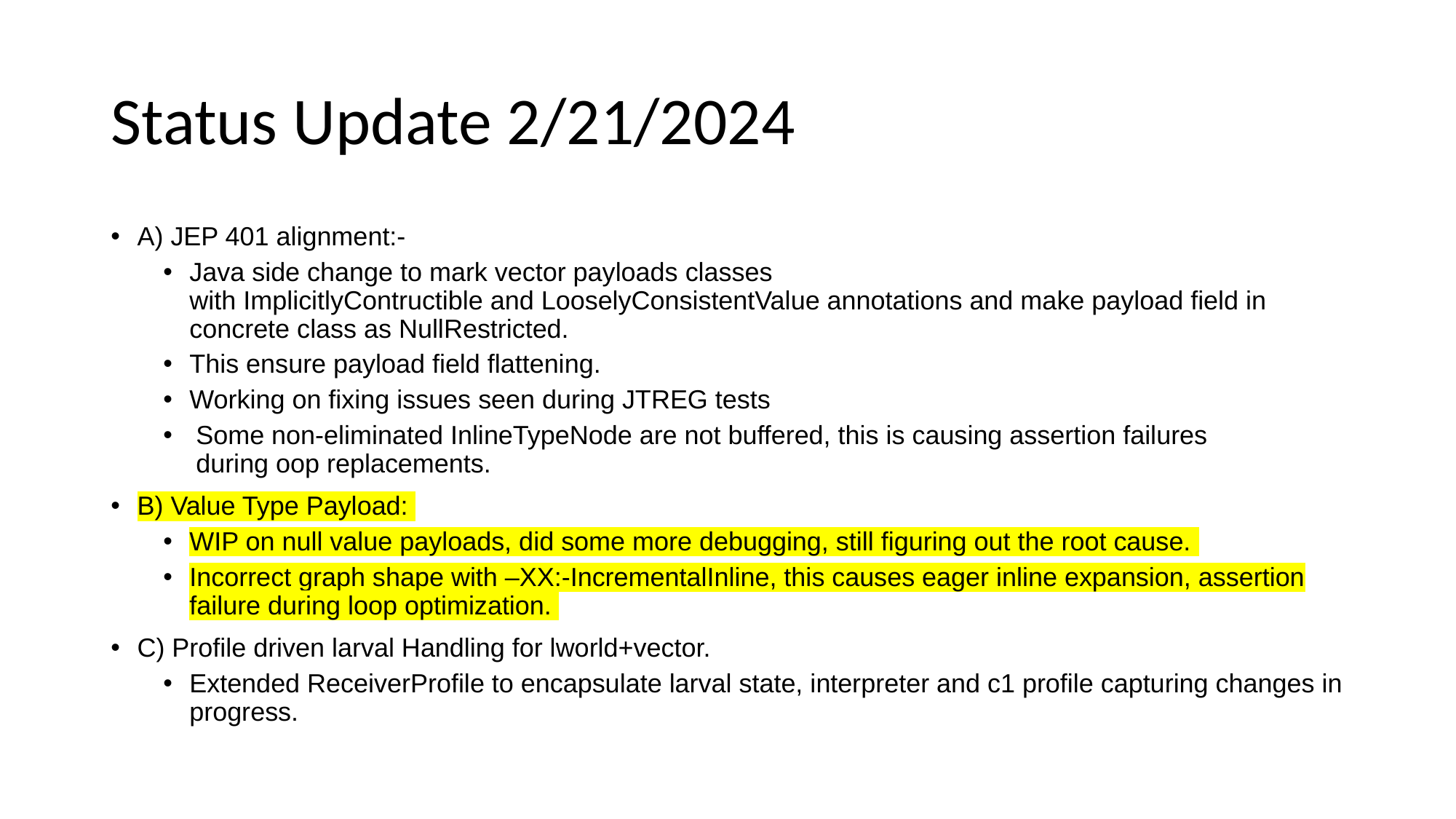

# Status Update 2/21/2024
A) JEP 401 alignment:-
Java side change to mark vector payloads classes with ImplicitlyContructible and LooselyConsistentValue annotations and make payload field in concrete class as NullRestricted.
This ensure payload field flattening.
Working on fixing issues seen during JTREG tests
Some non-eliminated InlineTypeNode are not buffered, this is causing assertion failures during oop replacements.
B) Value Type Payload:
WIP on null value payloads, did some more debugging, still figuring out the root cause.
Incorrect graph shape with –XX:-IncrementalInline, this causes eager inline expansion, assertion failure during loop optimization.
C) Profile driven larval Handling for lworld+vector.
Extended ReceiverProfile to encapsulate larval state, interpreter and c1 profile capturing changes in progress.